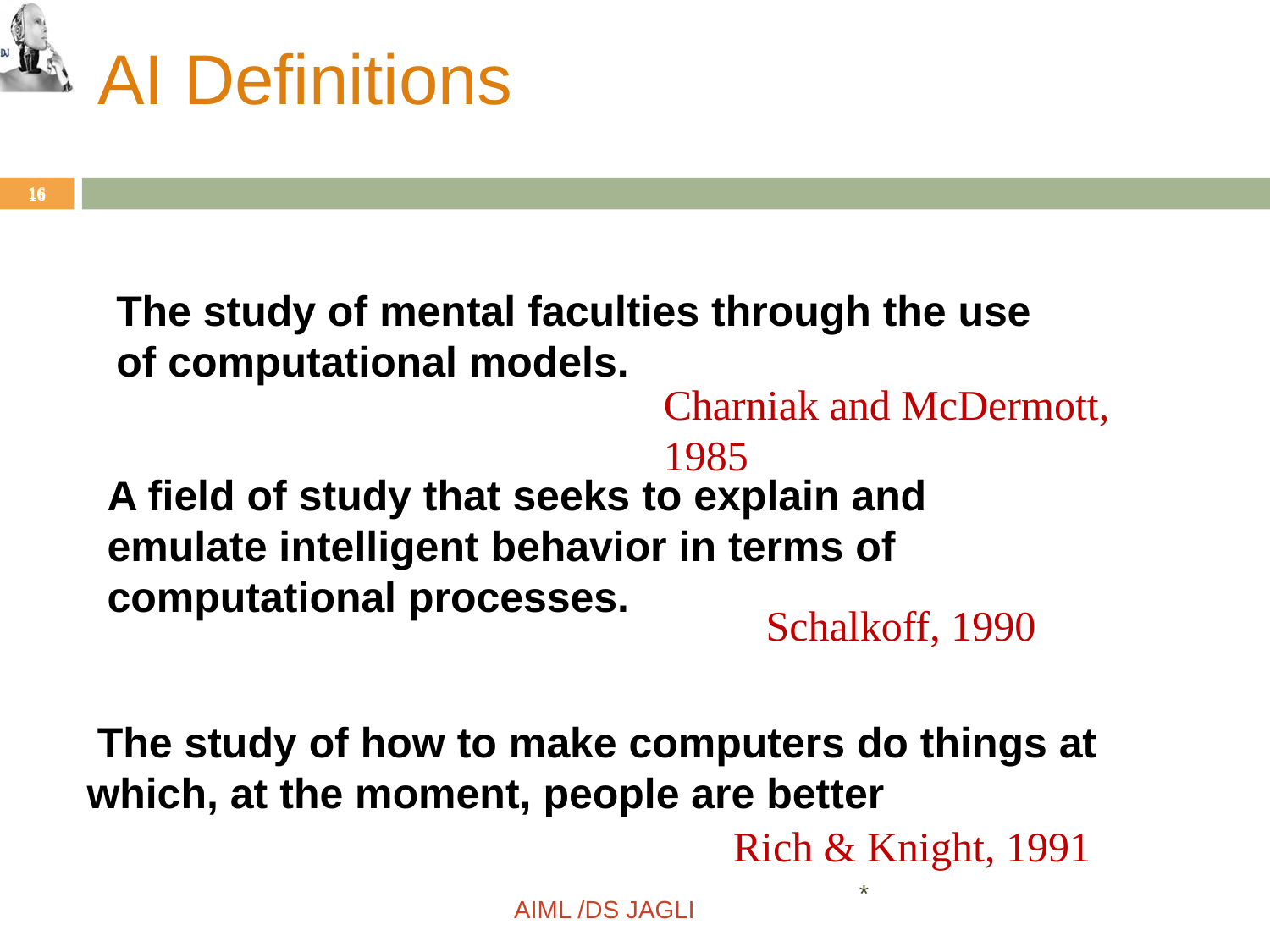

# AI Definitions
16
16
The study of mental faculties through the use
of computational models.
Charniak and McDermott, 1985
A field of study that seeks to explain and
emulate intelligent behavior in terms of
computational processes.
Schalkoff, 1990
 The study of how to make computers do things at which, at the moment, people are better
Rich & Knight, 1991
*